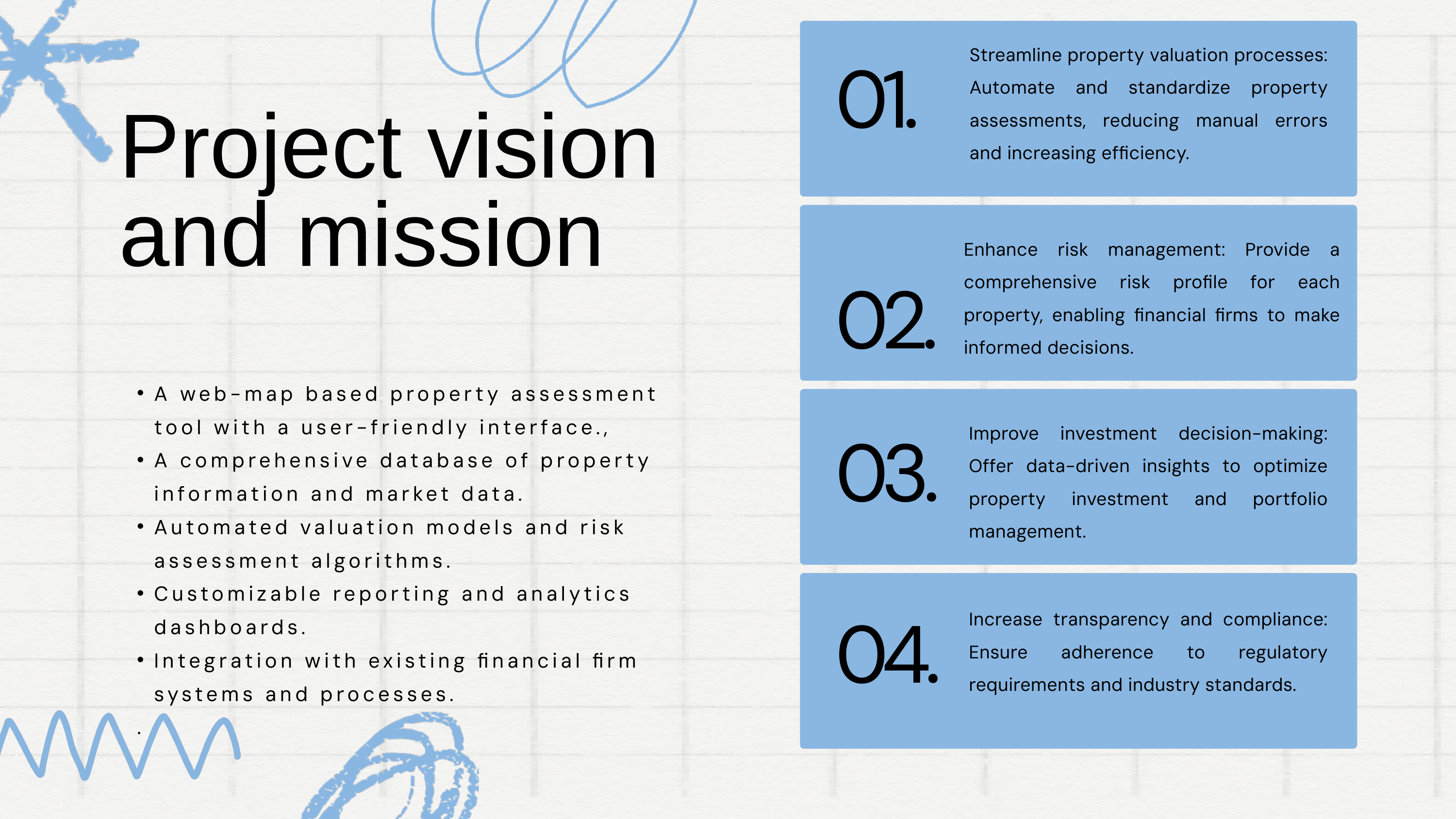

Streamline property valuation processes: Automate and standardize property assessments, reducing manual errors and increasing efficiency.
01.
Project vision and mission

Enhance risk management: Provide a comprehensive risk profile for each property, enabling financial firms to make informed decisions.
02.
A web-map based property assessment tool with a user-friendly interface.,
A comprehensive database of property information and market data.
Automated valuation models and risk assessment algorithms.
Customizable reporting and analytics dashboards.
Integration with existing financial firm systems and processes.
.

Improve investment decision-making: Offer data-driven insights to optimize property investment and portfolio management.
03.

Increase transparency and compliance: Ensure adherence to regulatory requirements and industry standards.
04.